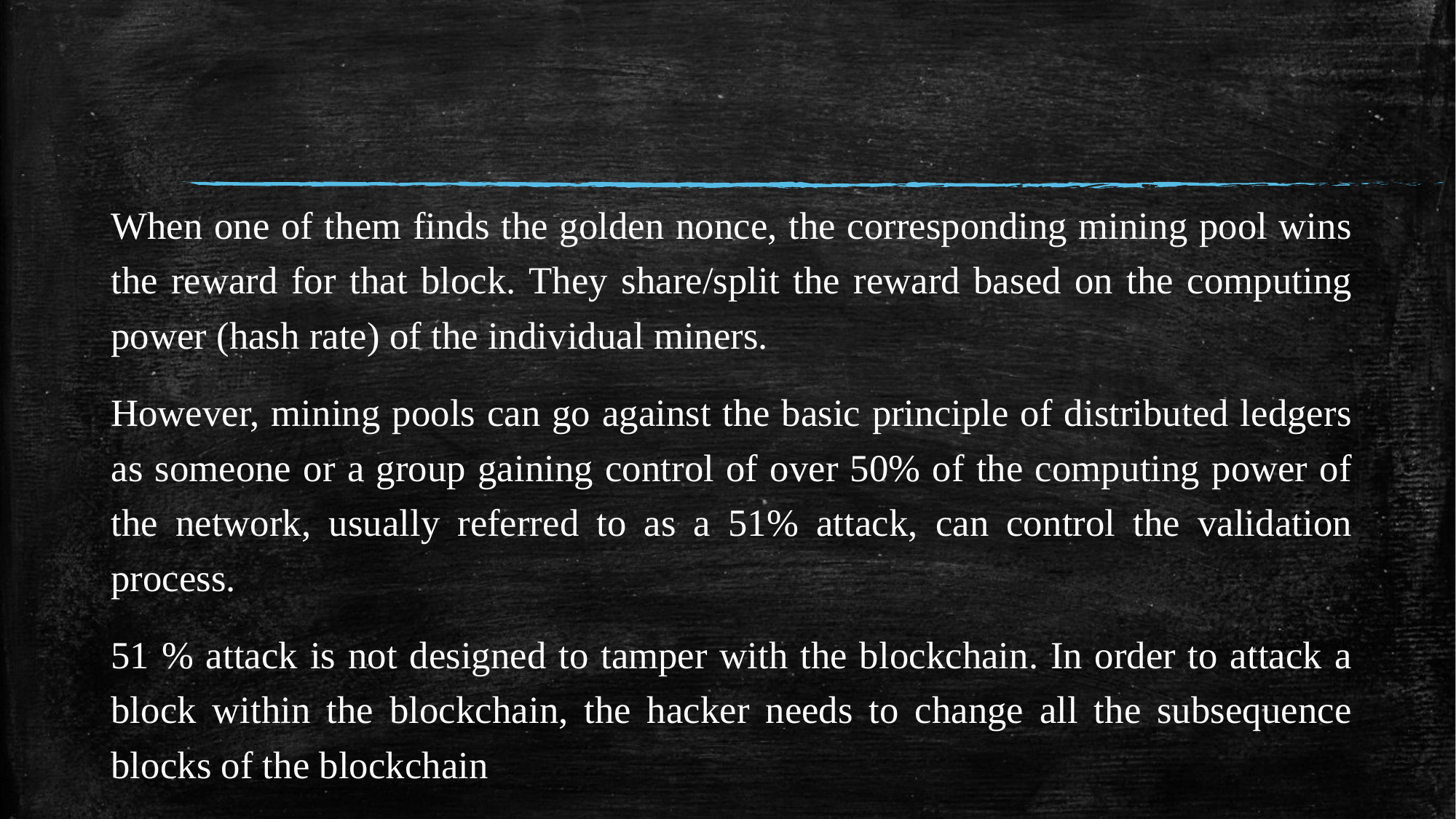

#
When one of them finds the golden nonce, the corresponding mining pool wins the reward for that block. They share/split the reward based on the computing power (hash rate) of the individual miners.
However, mining pools can go against the basic principle of distributed ledgers as someone or a group gaining control of over 50% of the computing power of the network, usually referred to as a 51% attack, can control the validation process.
51 % attack is not designed to tamper with the blockchain. In order to attack a block within the blockchain, the hacker needs to change all the subsequence blocks of the blockchain